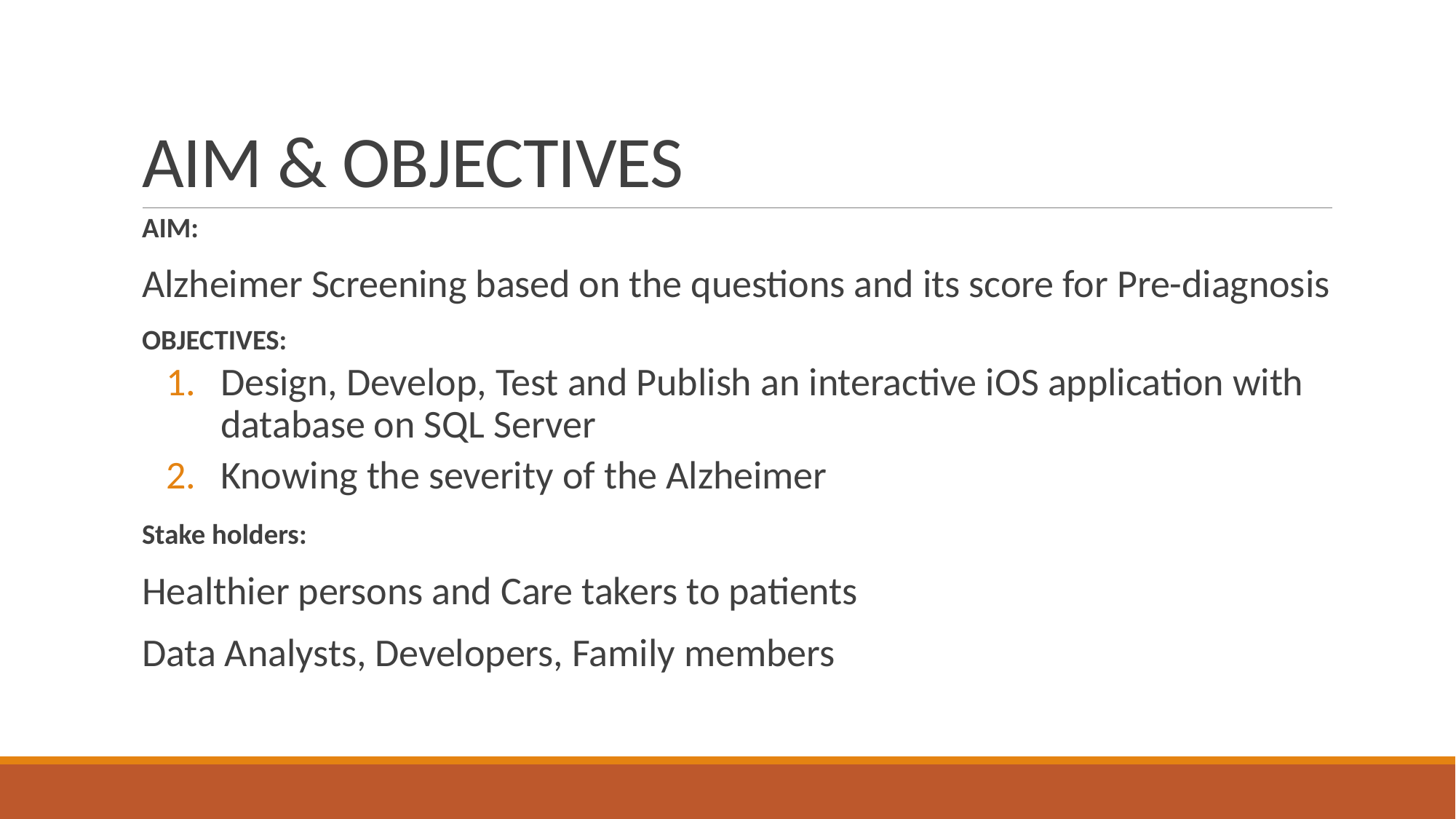

# AIM & OBJECTIVES
AIM:
Alzheimer Screening based on the questions and its score for Pre-diagnosis
OBJECTIVES:
Design, Develop, Test and Publish an interactive iOS application with database on SQL Server
Knowing the severity of the Alzheimer
Stake holders:
Healthier persons and Care takers to patients
Data Analysts, Developers, Family members